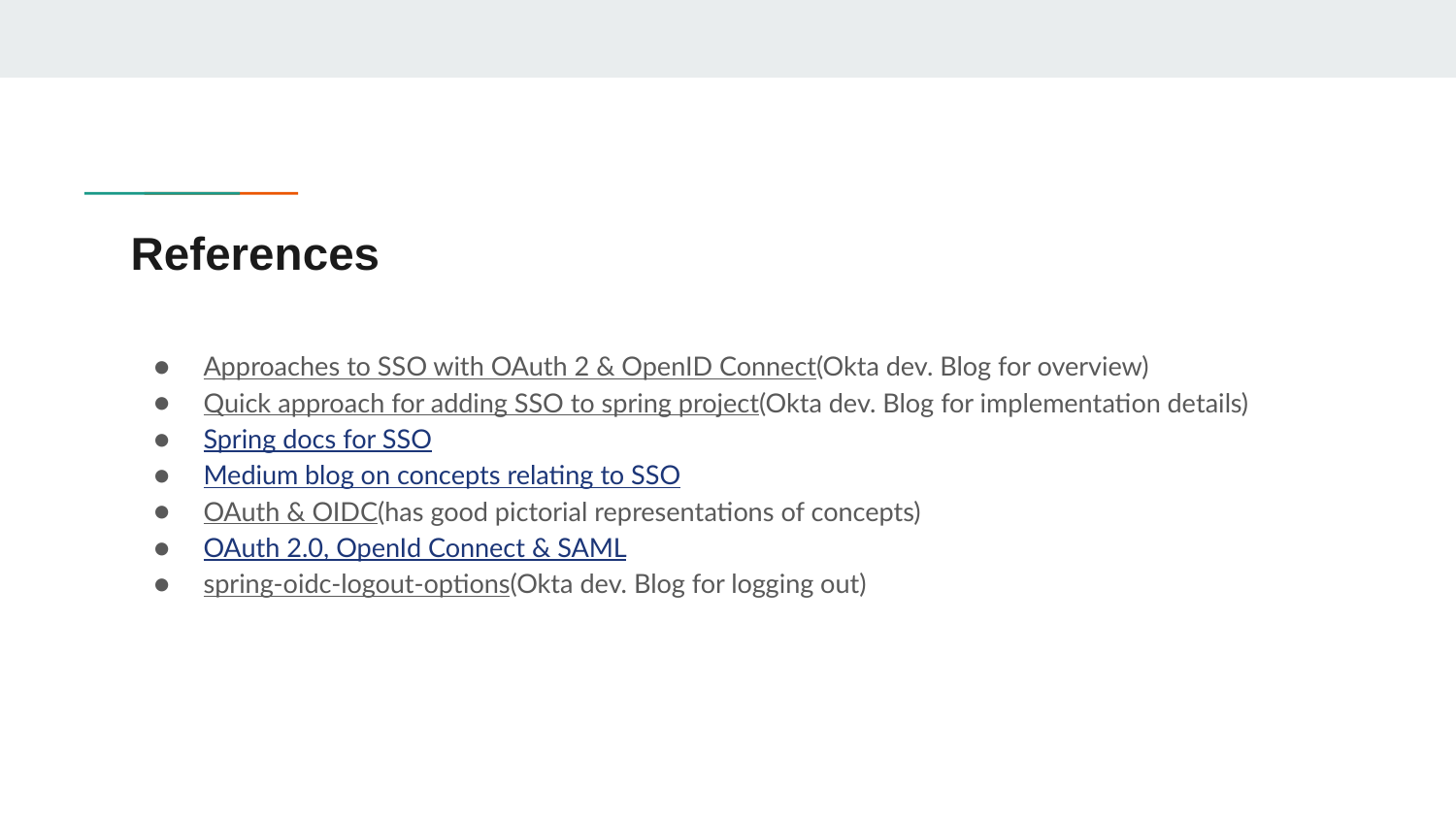

# References
Approaches to SSO with OAuth 2 & OpenID Connect(Okta dev. Blog for overview)
Quick approach for adding SSO to spring project(Okta dev. Blog for implementation details)
Spring docs for SSO
Medium blog on concepts relating to SSO
OAuth & OIDC(has good pictorial representations of concepts)
OAuth 2.0, OpenId Connect & SAML
spring-oidc-logout-options(Okta dev. Blog for logging out)